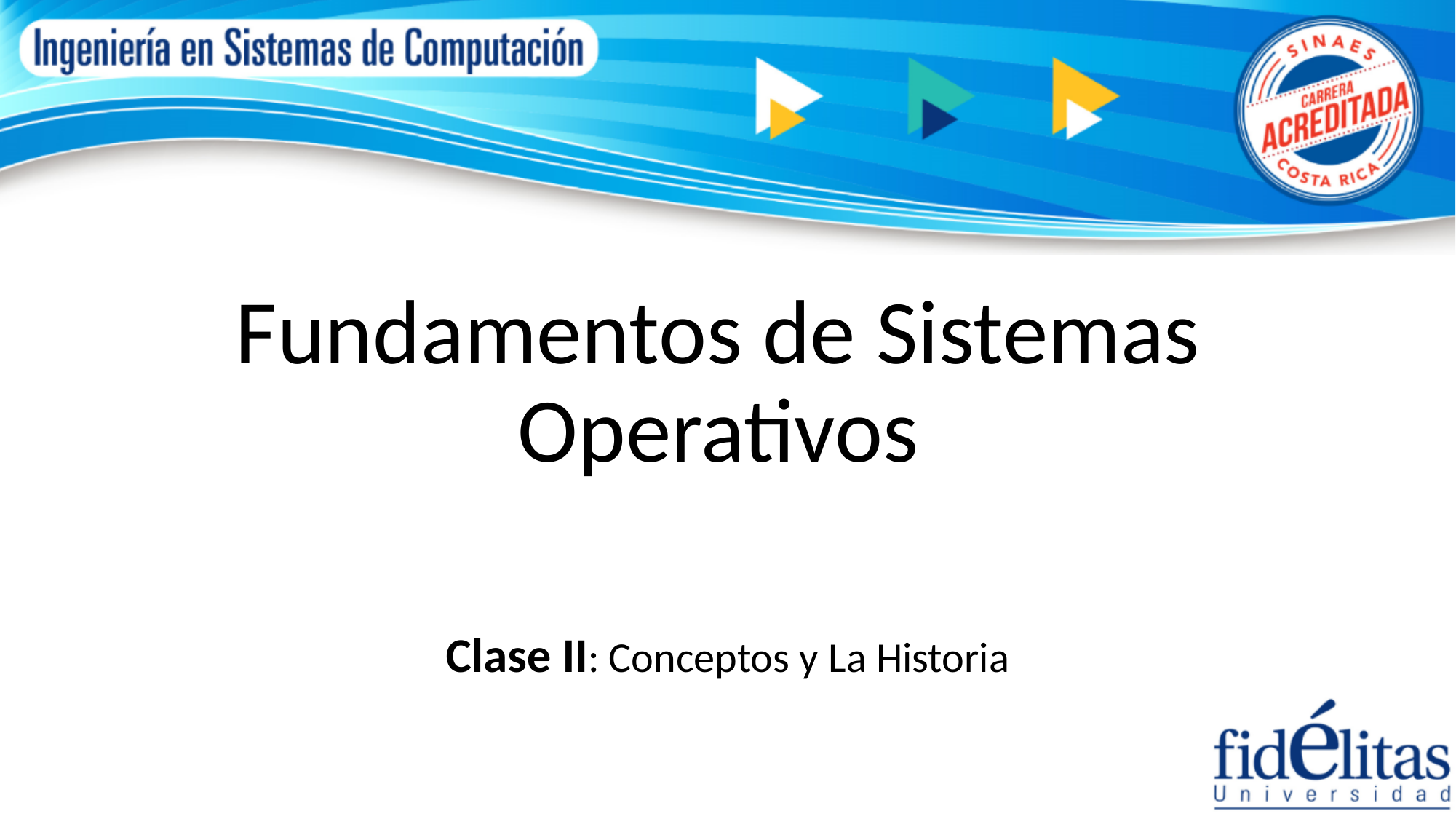

# Fundamentos de Sistemas Operativos
Clase II: Conceptos y La Historia